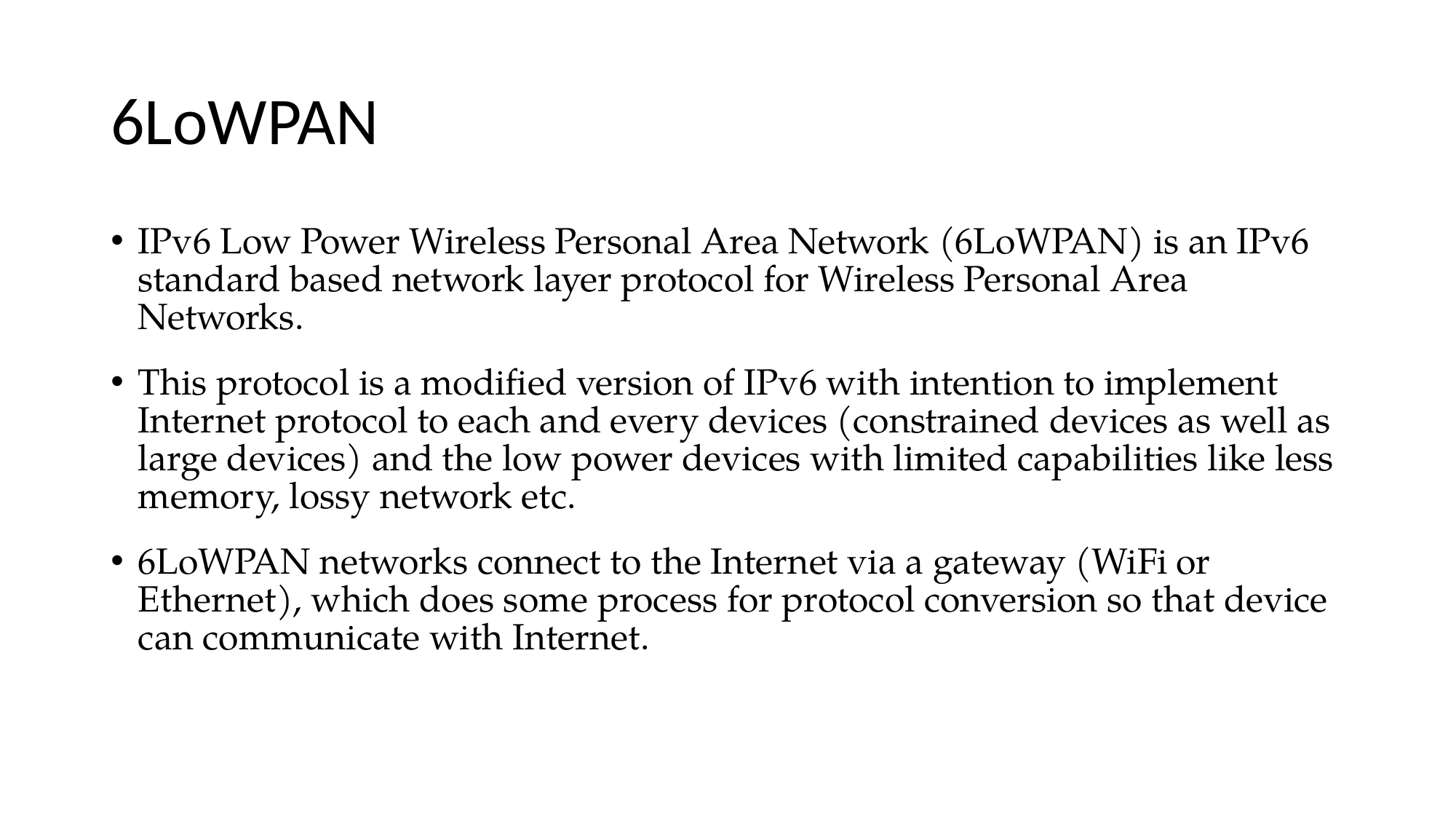

# 6LoWPAN
IPv6 Low Power Wireless Personal Area Network (6LoWPAN) is an IPv6 standard based network layer protocol for Wireless Personal Area Networks.
This protocol is a modified version of IPv6 with intention to implement Internet protocol to each and every devices (constrained devices as well as large devices) and the low power devices with limited capabilities like less memory, lossy network etc.
6LoWPAN networks connect to the Internet via a gateway (WiFi or Ethernet), which does some process for protocol conversion so that device can communicate with Internet.